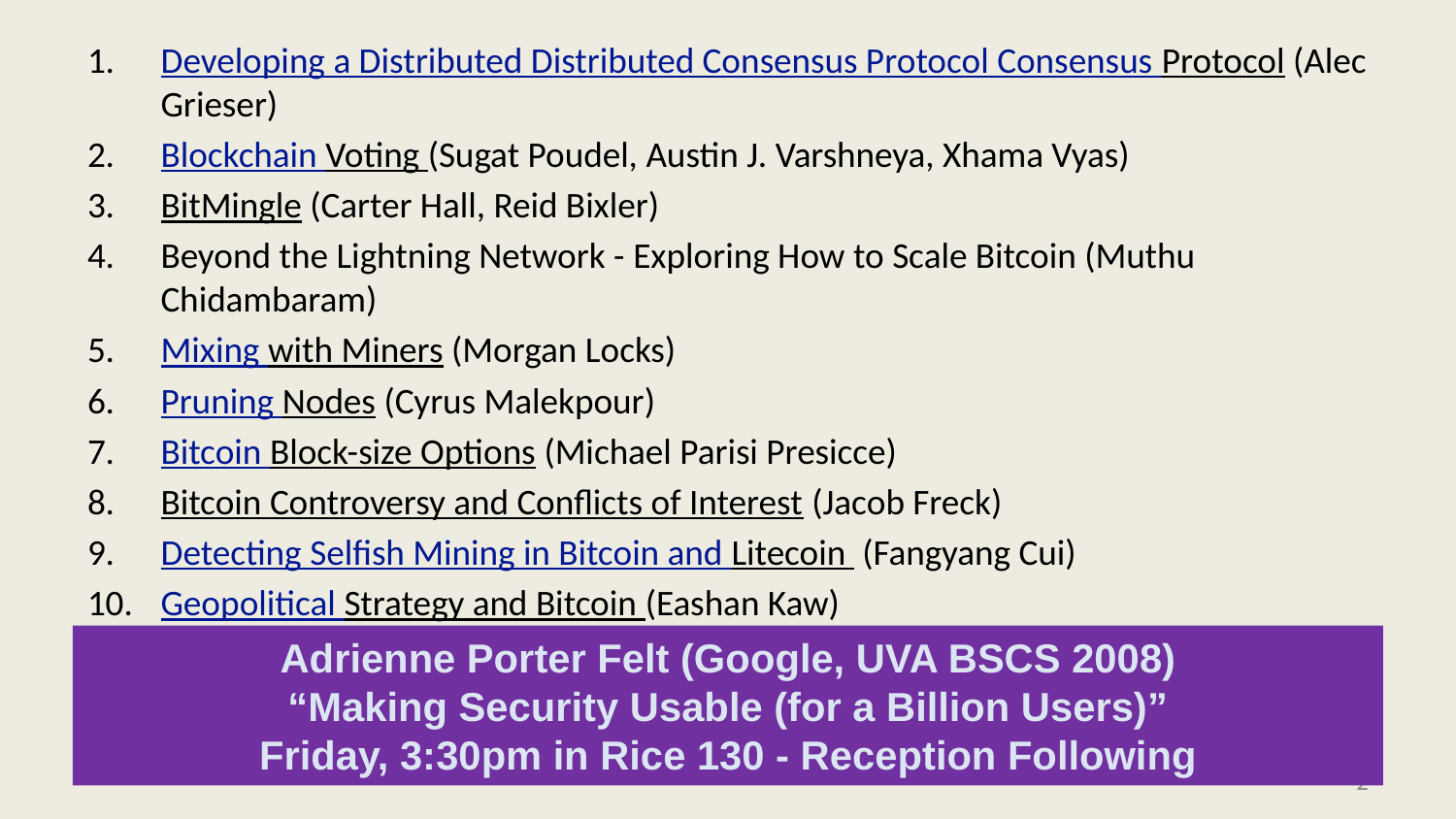

Developing a Distributed Distributed Consensus Protocol Consensus Protocol (Alec Grieser)
Blockchain Voting (Sugat Poudel, Austin J. Varshneya, Xhama Vyas)
BitMingle (Carter Hall, Reid Bixler)
Beyond the Lightning Network - Exploring How to Scale Bitcoin (Muthu Chidambaram)
Mixing with Miners (Morgan Locks)
Pruning Nodes (Cyrus Malekpour)
Bitcoin Block-size Options (Michael Parisi Presicce)
Bitcoin Controversy and Conflicts of Interest (Jacob Freck)
Detecting Selfish Mining in Bitcoin and Litecoin  (Fangyang Cui)
Geopolitical Strategy and Bitcoin (Eashan Kaw)
Adrienne Porter Felt (Google, UVA BSCS 2008)
“Making Security Usable (for a Billion Users)”
Friday, 3:30pm in Rice 130 - Reception Following
2